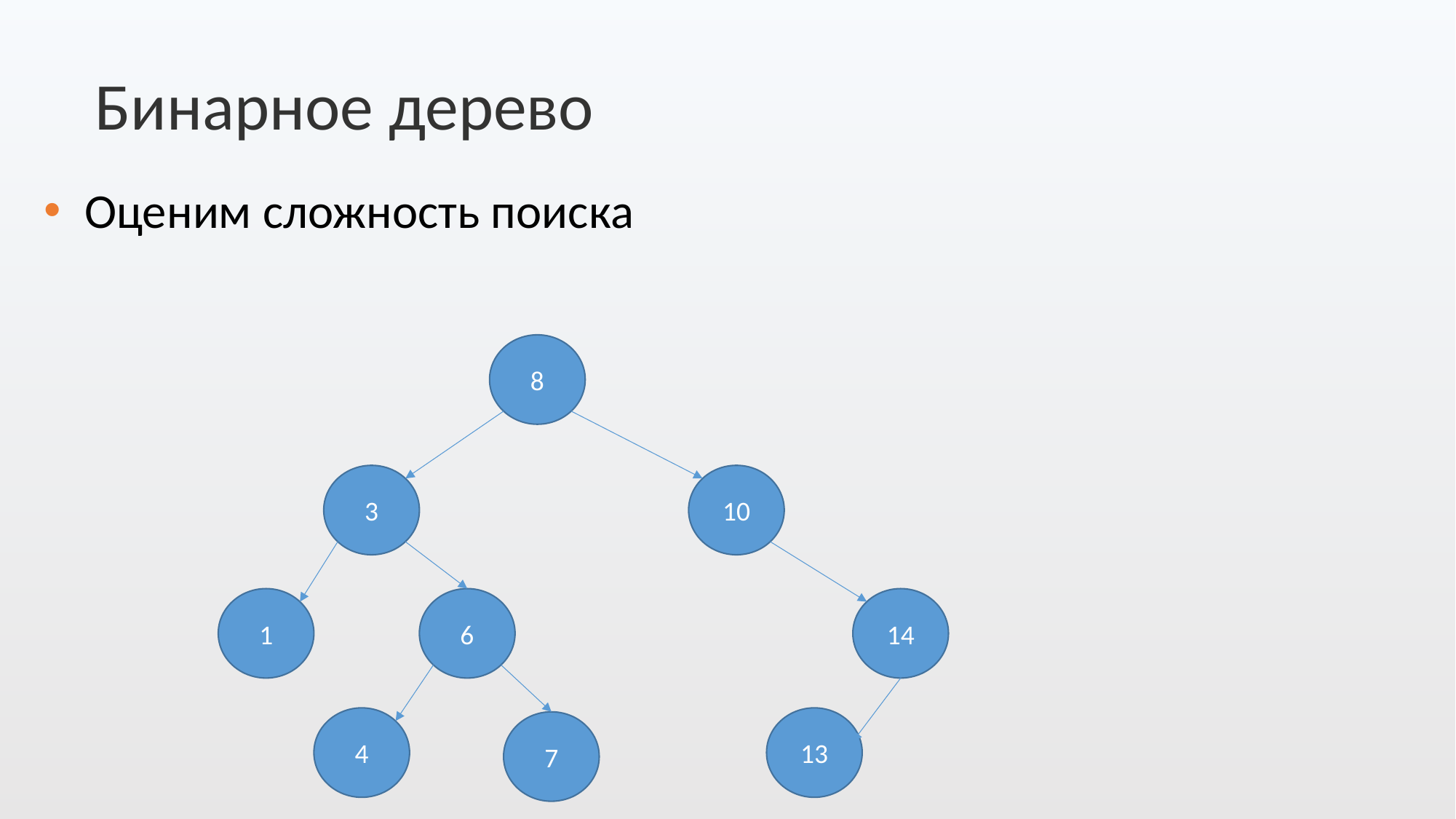

Бинарное дерево
Оценим сложность поиска
8
10
3
14
1
6
13
4
7